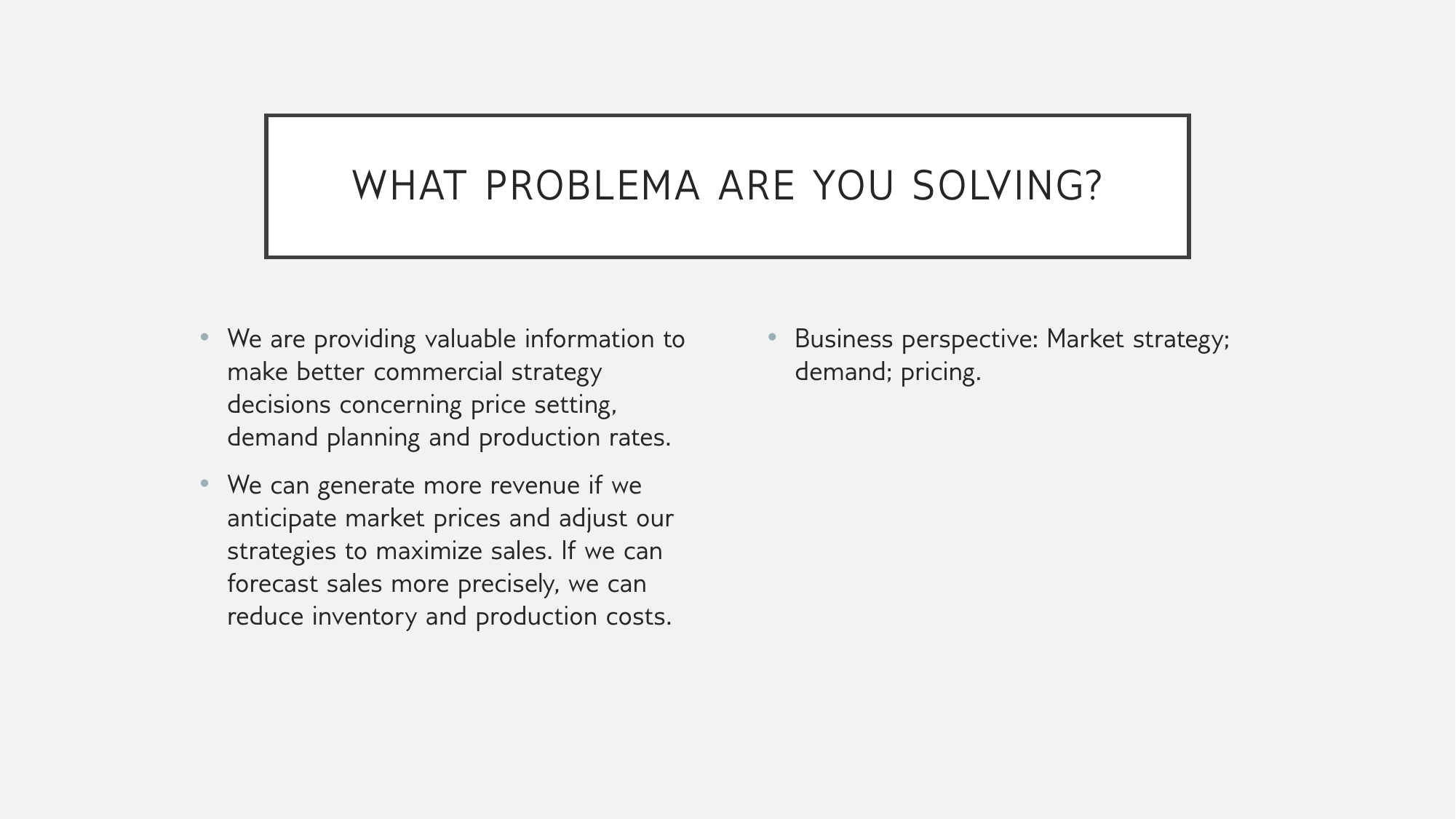

# What problema are you solving?
We are providing valuable information to make better commercial strategy decisions concerning price setting, demand planning and production rates.
We can generate more revenue if we anticipate market prices and adjust our strategies to maximize sales. If we can forecast sales more precisely, we can reduce inventory and production costs.

Business perspective: Market strategy; demand; pricing.